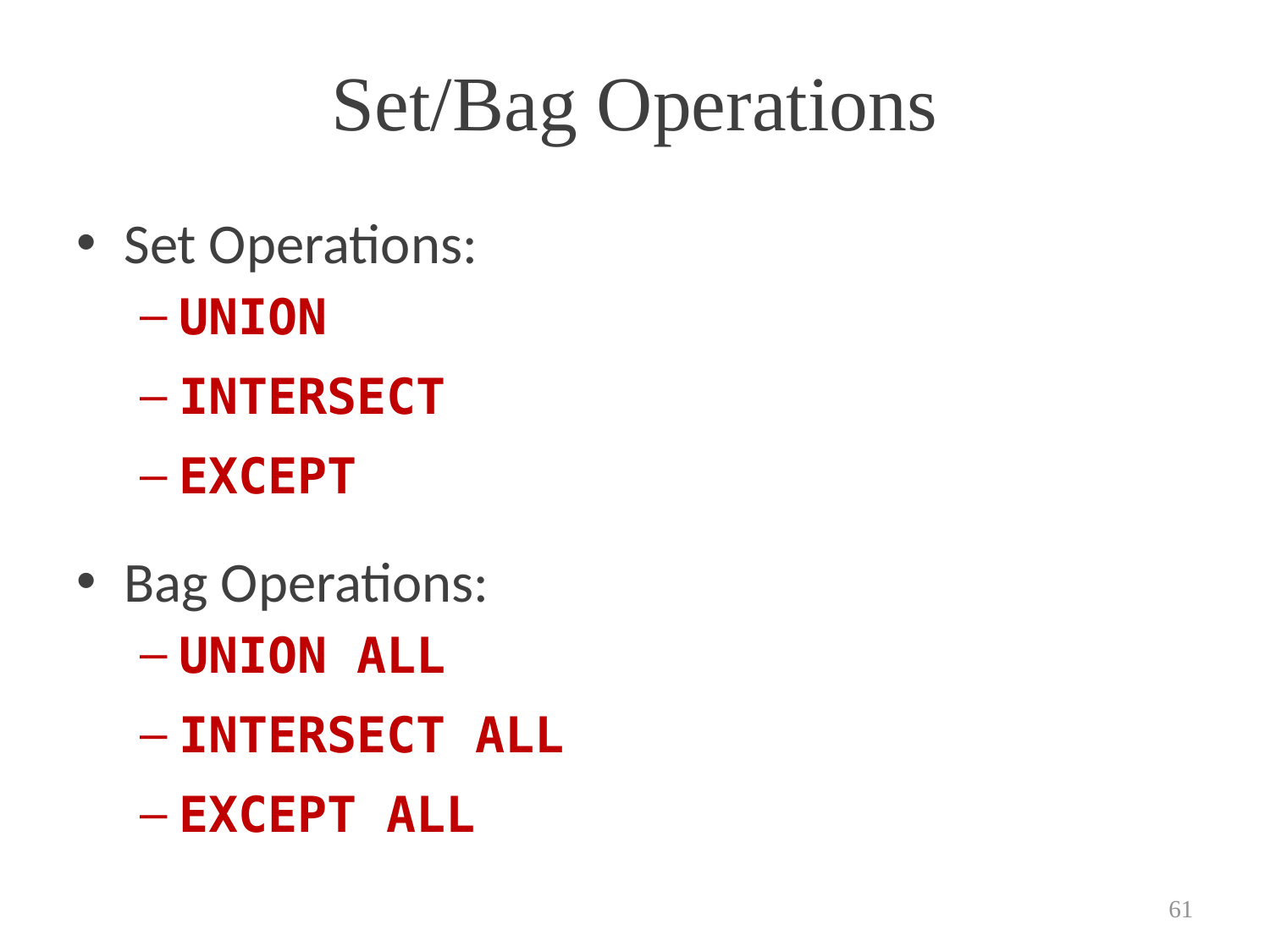

# Set/Bag Operations
Set Operations:
UNION
INTERSECT
EXCEPT
Bag Operations:
UNION ALL
INTERSECT ALL
EXCEPT ALL

61